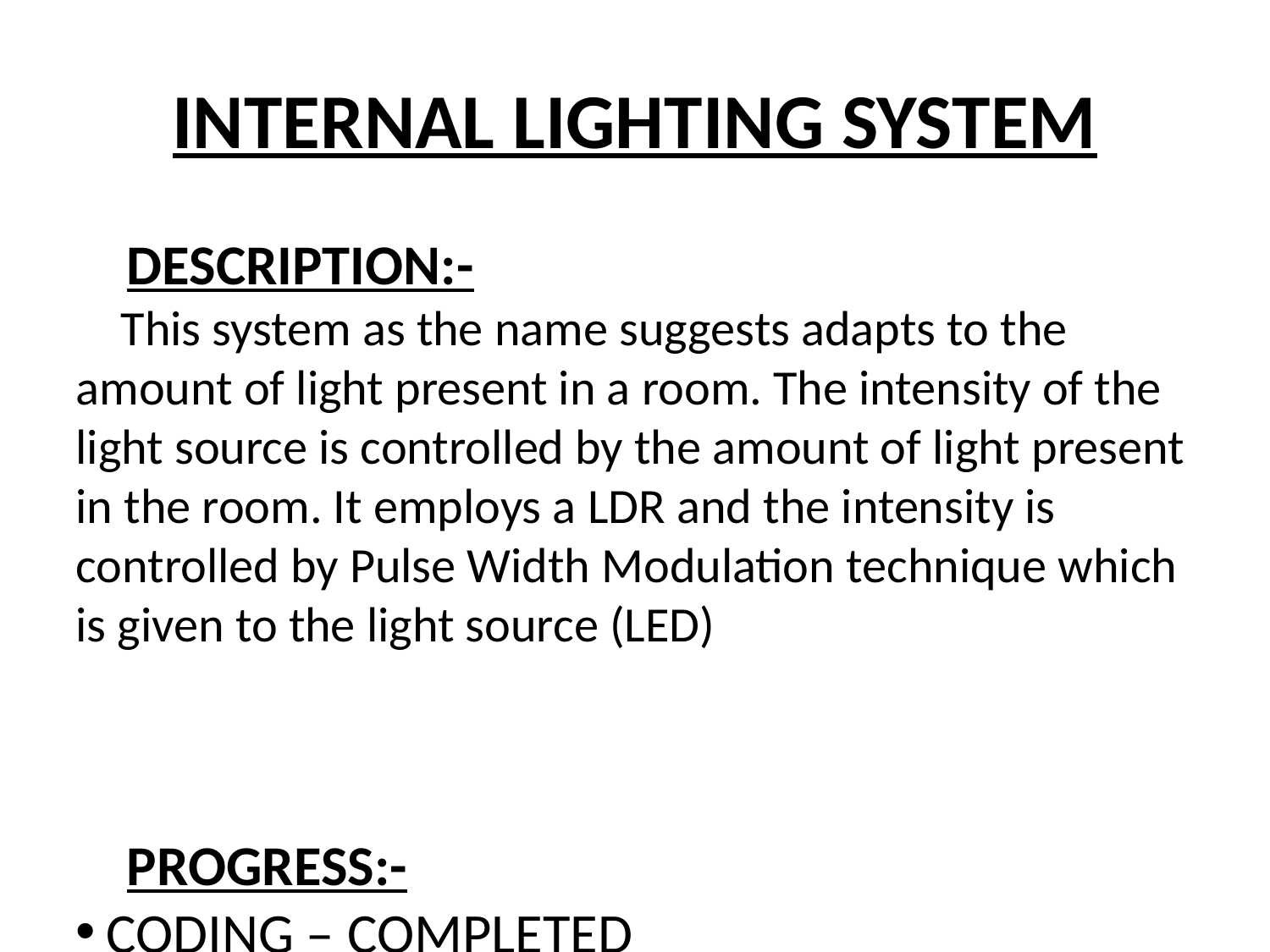

INTERNAL LIGHTING SYSTEM
    DESCRIPTION:-
    This system as the name suggests adapts to the amount of light present in a room. The intensity of the light source is controlled by the amount of light present in the room. It employs a LDR and the intensity is controlled by Pulse Width Modulation technique which is given to the light source (LED)

    PROGRESS:-
CODING – COMPLETED
DESIGN – COMPLETED
INTERFACING – ON PROGRESS